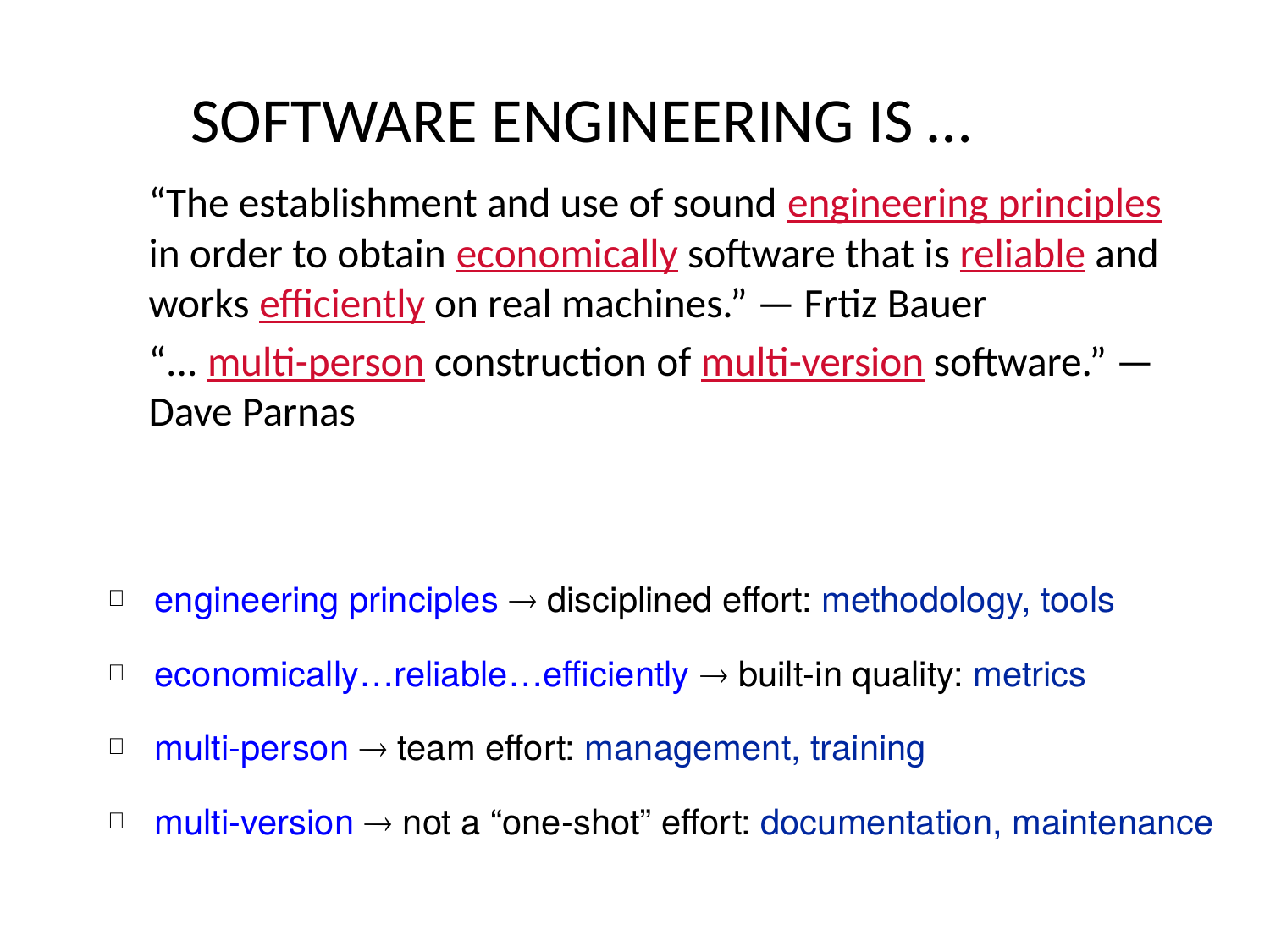

# SOFTWARE ENGINEERING IS …
	“The establishment and use of sound engineering principles in order to obtain economically software that is reliable and works efficiently on real machines.” — Frtiz Bauer
	“... multi-person construction of multi-version software.” — Dave Parnas
engineering principles → disciplined effort: methodology, tools
economically…reliable…efficiently → built-in quality: metrics
multi-person → team effort: management, training
multi-version → not a “one-shot” effort: documentation, maintenance